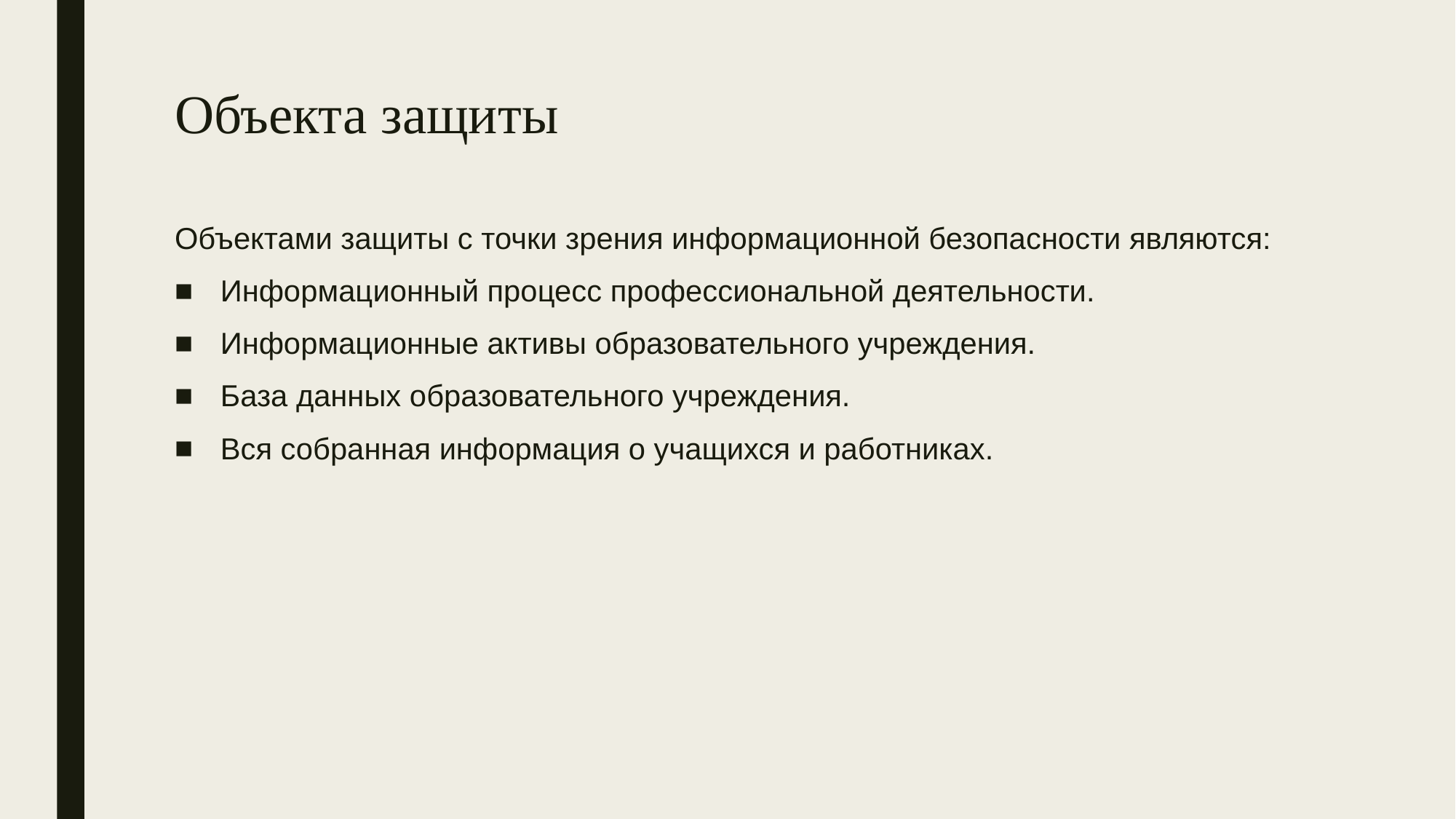

# Объекта защиты
Объектами защиты с точки зрения информационной безопасности являются:
Информационный процесс профессиональной деятельности.
Информационные активы образовательного учреждения.
База данных образовательного учреждения.
Вся собранная информация о учащихся и работниках.